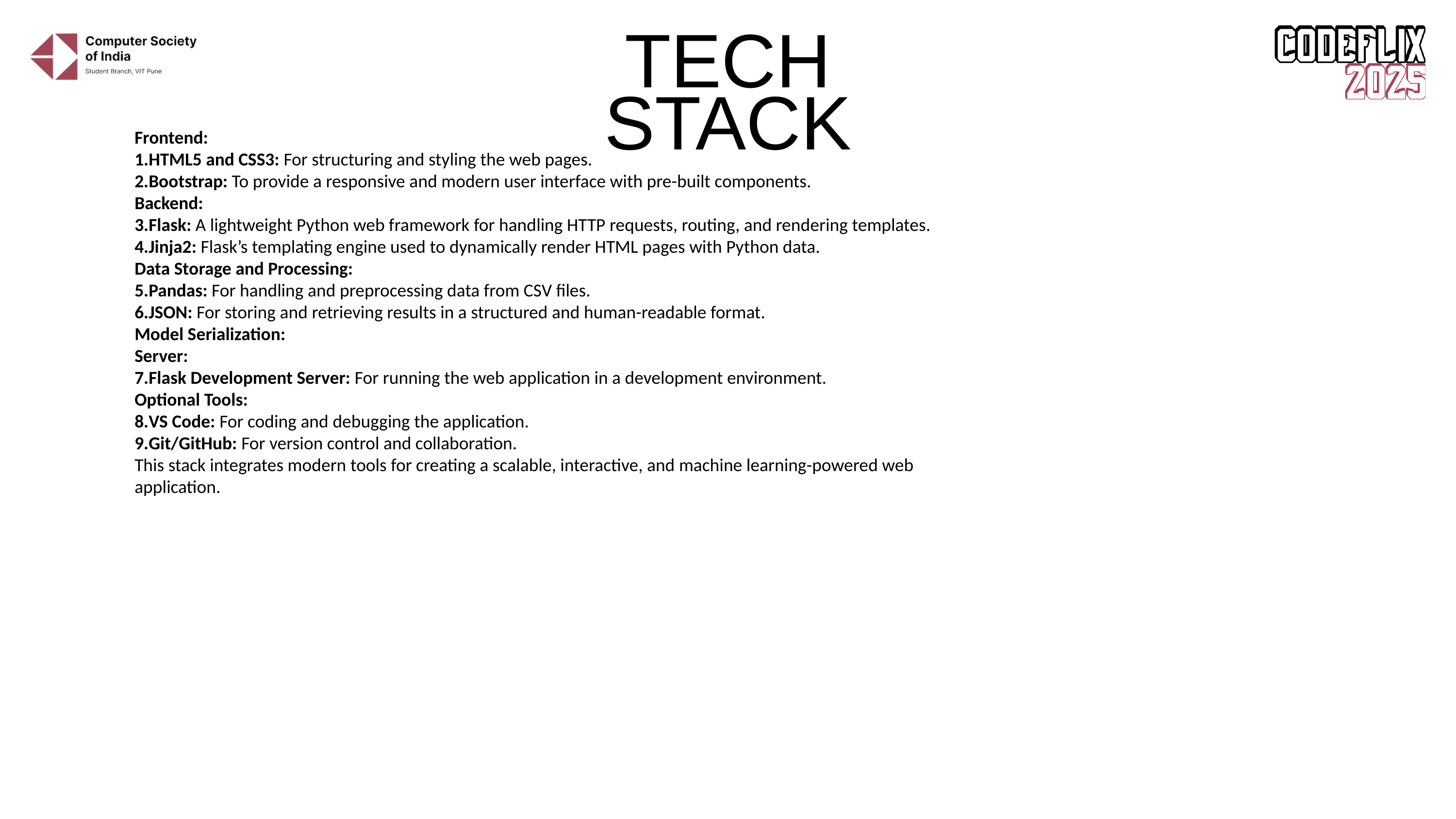

TECH STACK

Frontend:
HTML5 and CSS3: For structuring and styling the web pages.
Bootstrap: To provide a responsive and modern user interface with pre-built components.
Backend:
Flask: A lightweight Python web framework for handling HTTP requests, routing, and rendering templates.
Jinja2: Flask’s templating engine used to dynamically render HTML pages with Python data.
Data Storage and Processing:
Pandas: For handling and preprocessing data from CSV files.
JSON: For storing and retrieving results in a structured and human-readable format.
Model Serialization:
Server:
Flask Development Server: For running the web application in a development environment.
Optional Tools:
VS Code: For coding and debugging the application.
Git/GitHub: For version control and collaboration.
This stack integrates modern tools for creating a scalable, interactive, and machine learning-powered web application.